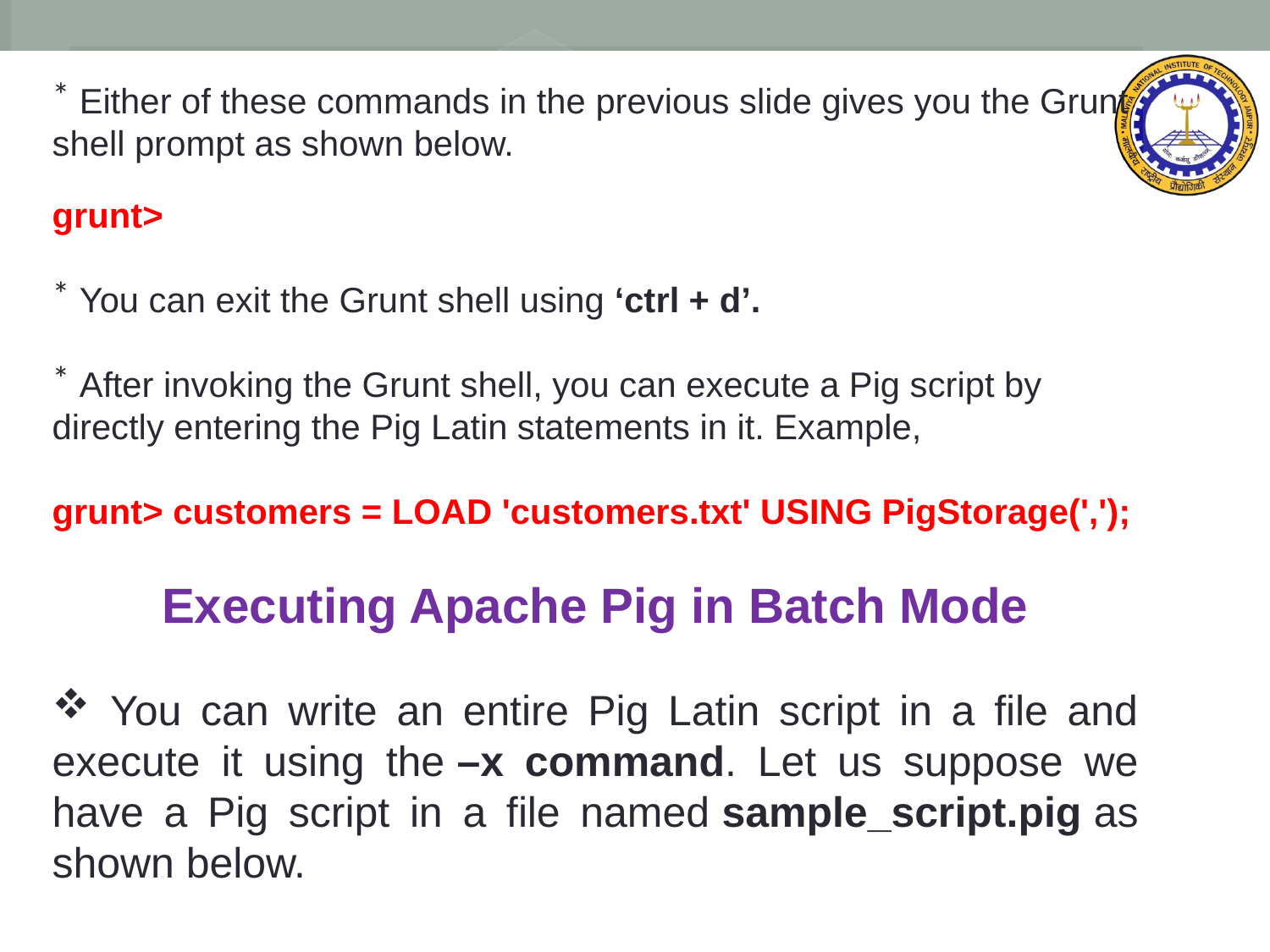

Either of these commands in the previous slide gives you the Grunt shell prompt as shown below.

grunt>

 You can exit the Grunt shell using ‘ctrl + d’.

 After invoking the Grunt shell, you can execute a Pig script by directly entering the Pig Latin statements in it. Example,

grunt> customers = LOAD 'customers.txt' USING PigStorage(',');

Executing Apache Pig in Batch Mode

 You can write an entire Pig Latin script in a file and execute it using the –x command. Let us suppose we have a Pig script in a file named sample_script.pig as shown below.